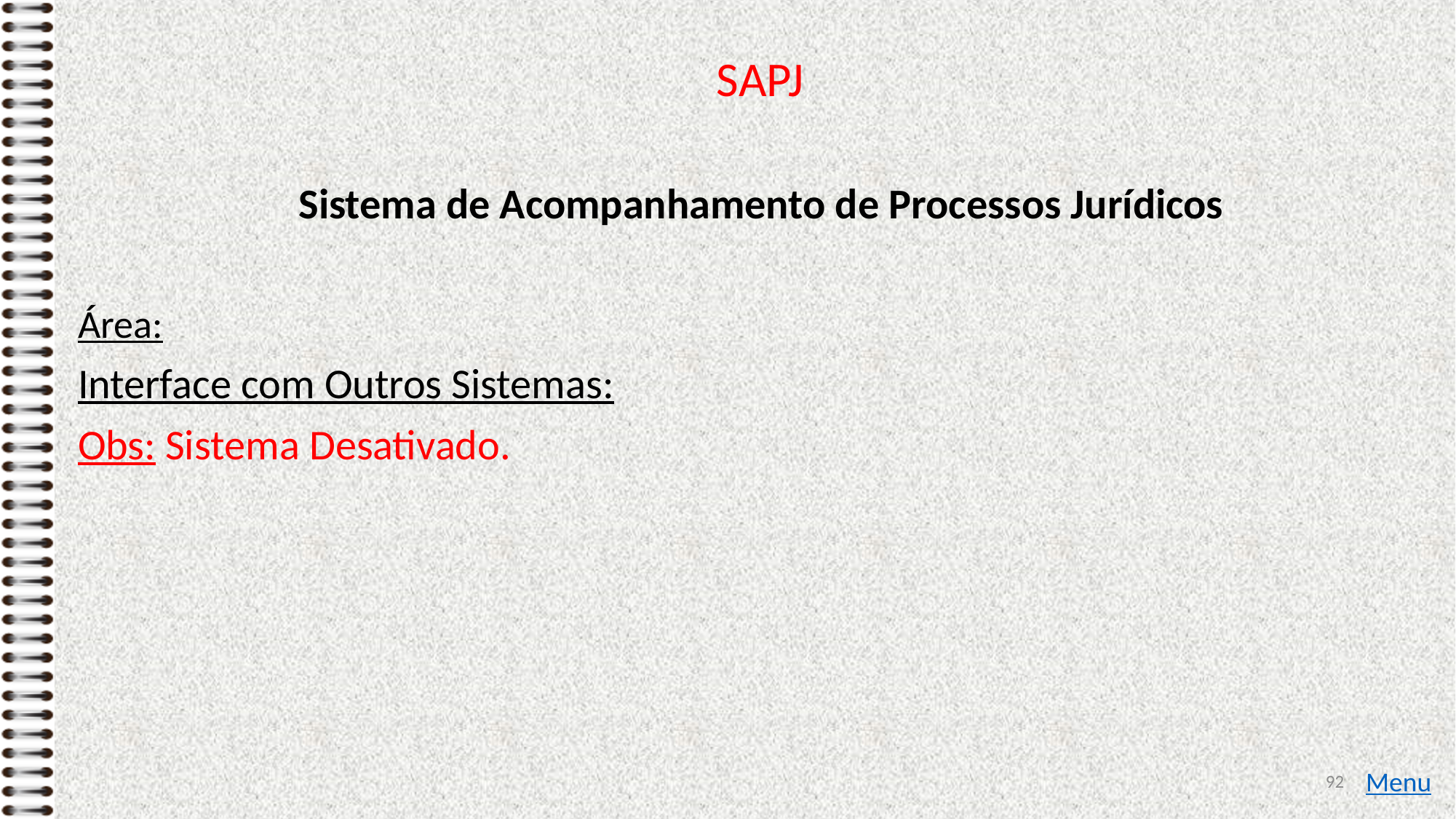

# SAPJ

Sistema de Acompanhamento de Processos Jurídicos

Área:
Interface com Outros Sistemas:
Obs: Sistema Desativado.
92
Menu